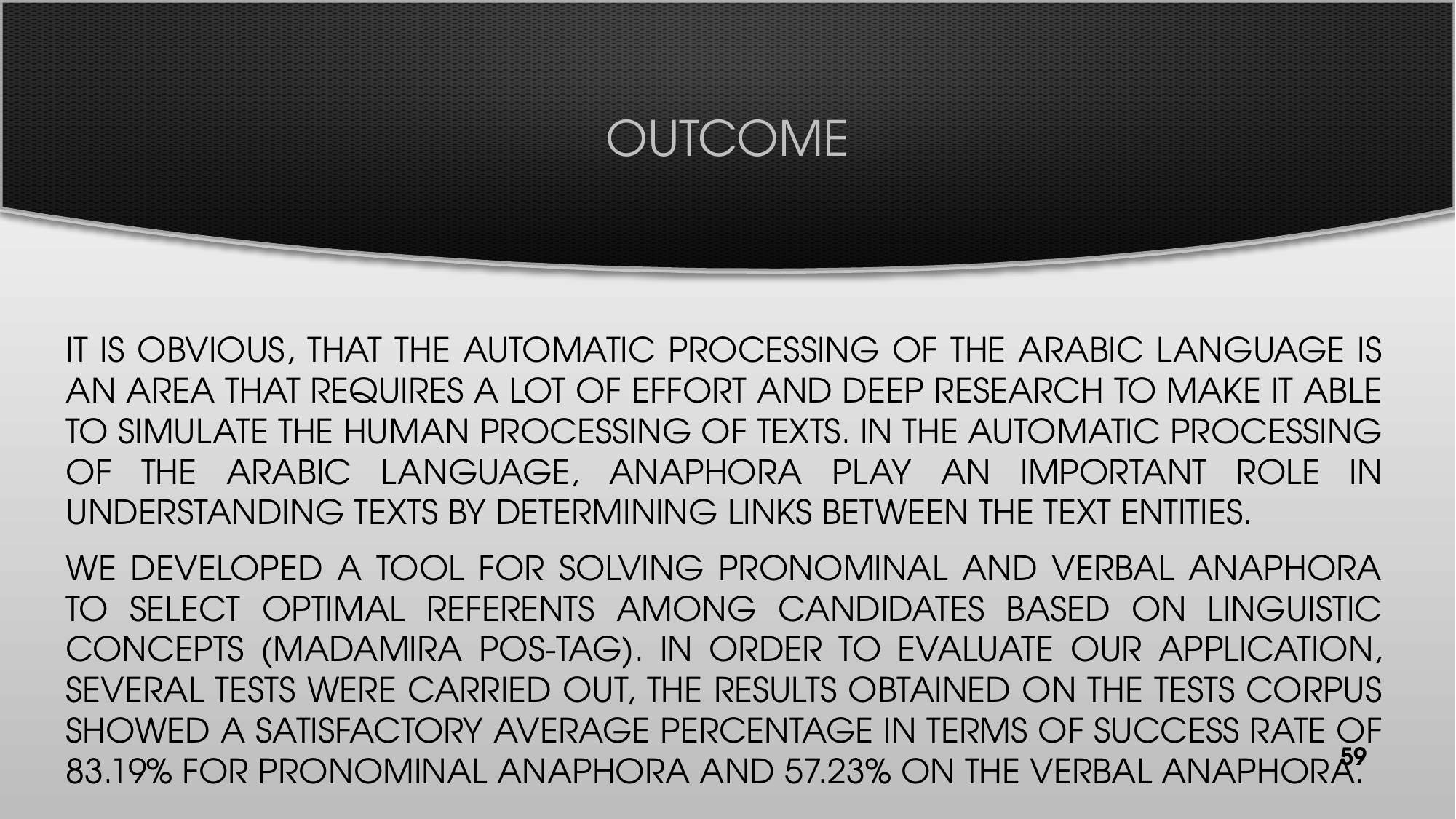

# outcome
It is obvious, that the automatic processing of the Arabic language is an area that requires a lot of effort and deep research to make it able to simulate the human processing of texts. In the automatic processing of the Arabic language, anaphora play an important role in understanding texts by determining links between the text entities.
we developed a tool for solving pronominal and verbal anaphora to select optimal referents among candidates based on linguistic concepts (MADAMIRA POS-Tag). In order to evaluate our application, several tests were carried out, the results obtained on the tests corpus showed a satisfactory average percentage in terms of success rate of 83.19% for pronominal anaphora and 57.23% on the verbal anaphora.
59